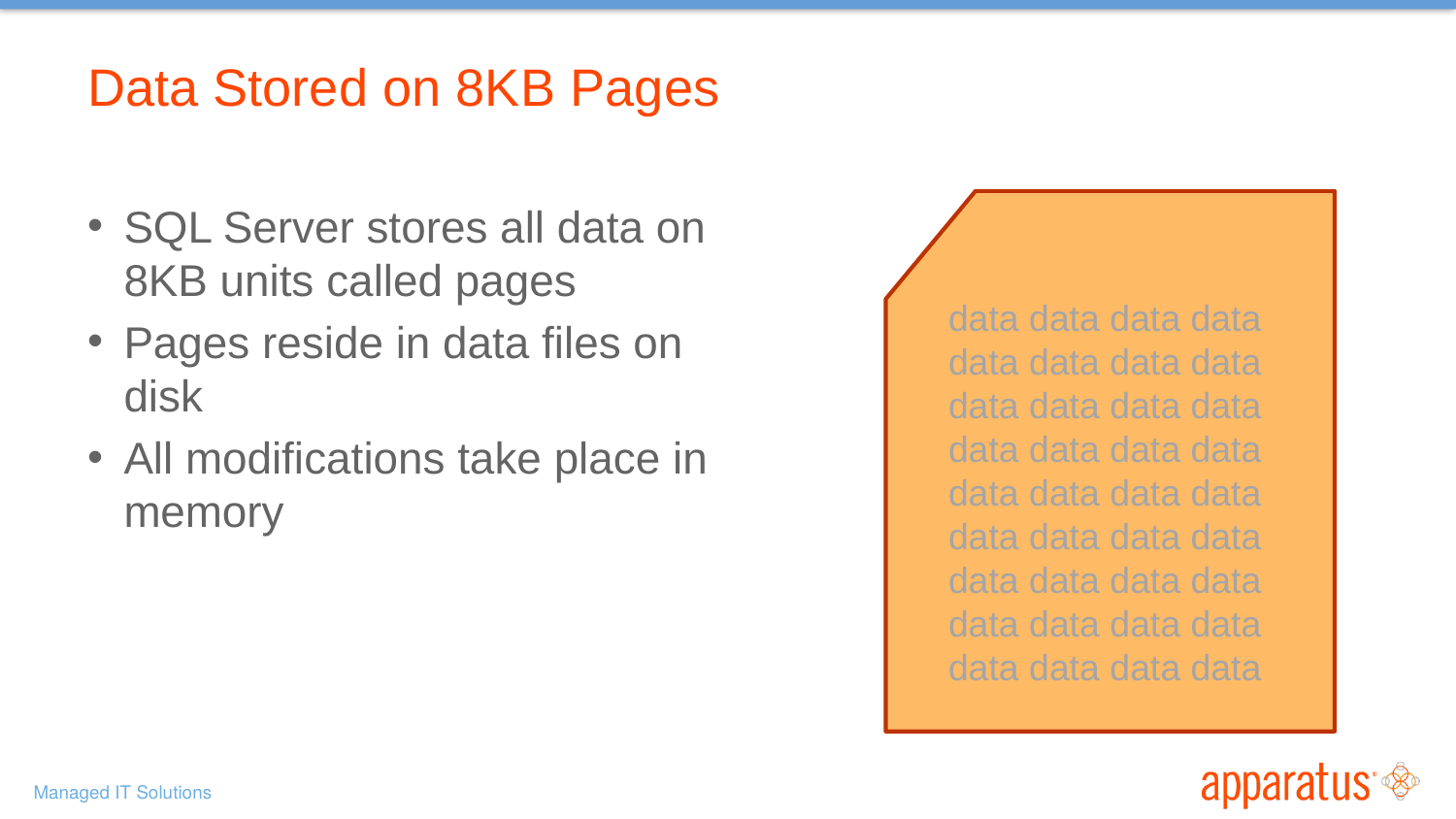

# Data Stored on 8KB Pages
SQL Server stores all data on 8KB units called pages
Pages reside in data files on disk
All modifications take place in memory

data data data data
data data data data
data data data data
data data data data
data data data data
data data data data
data data data data
data data data data
data data data data